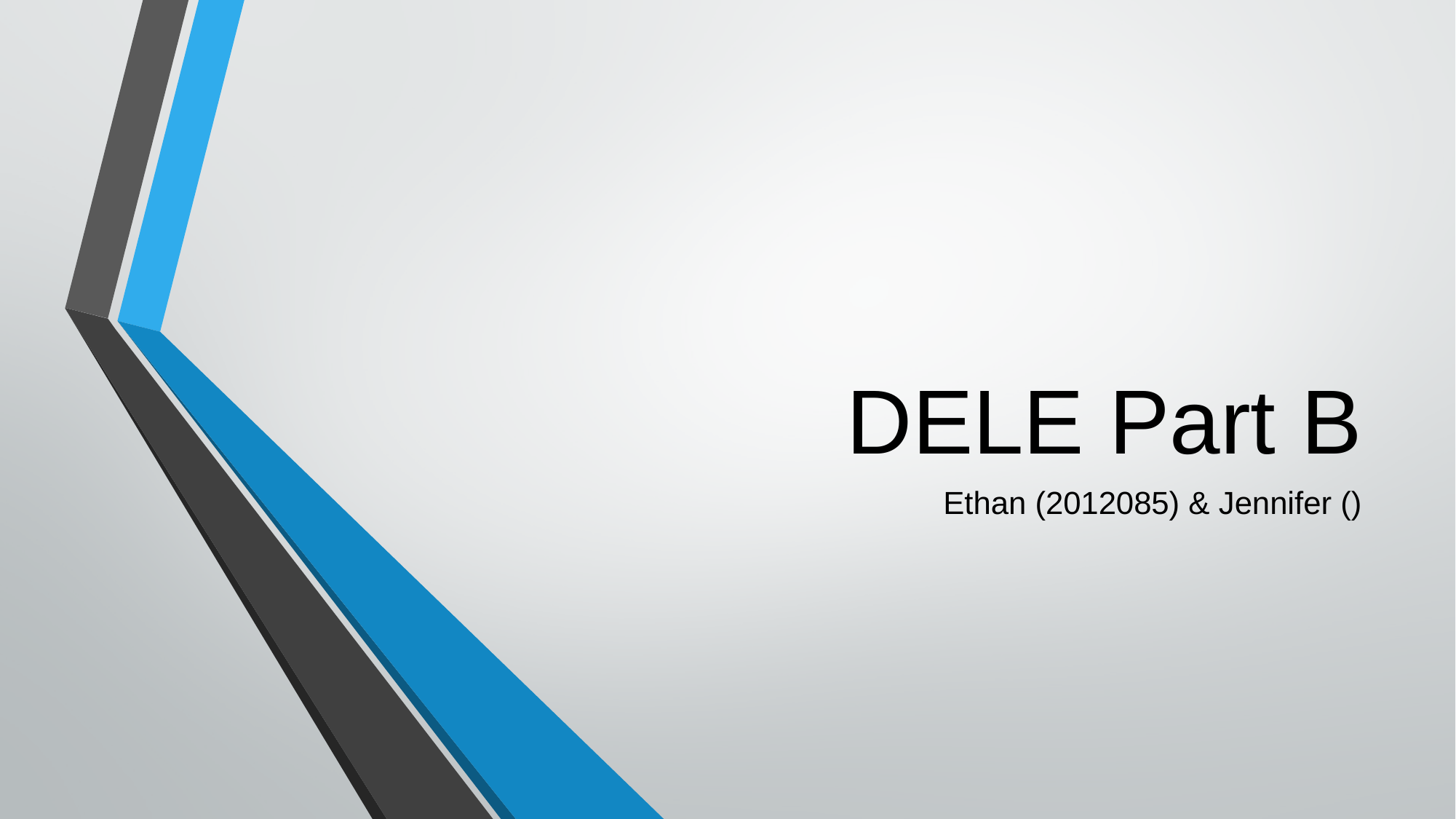

# DELE Part B
Ethan (2012085) & Jennifer ()